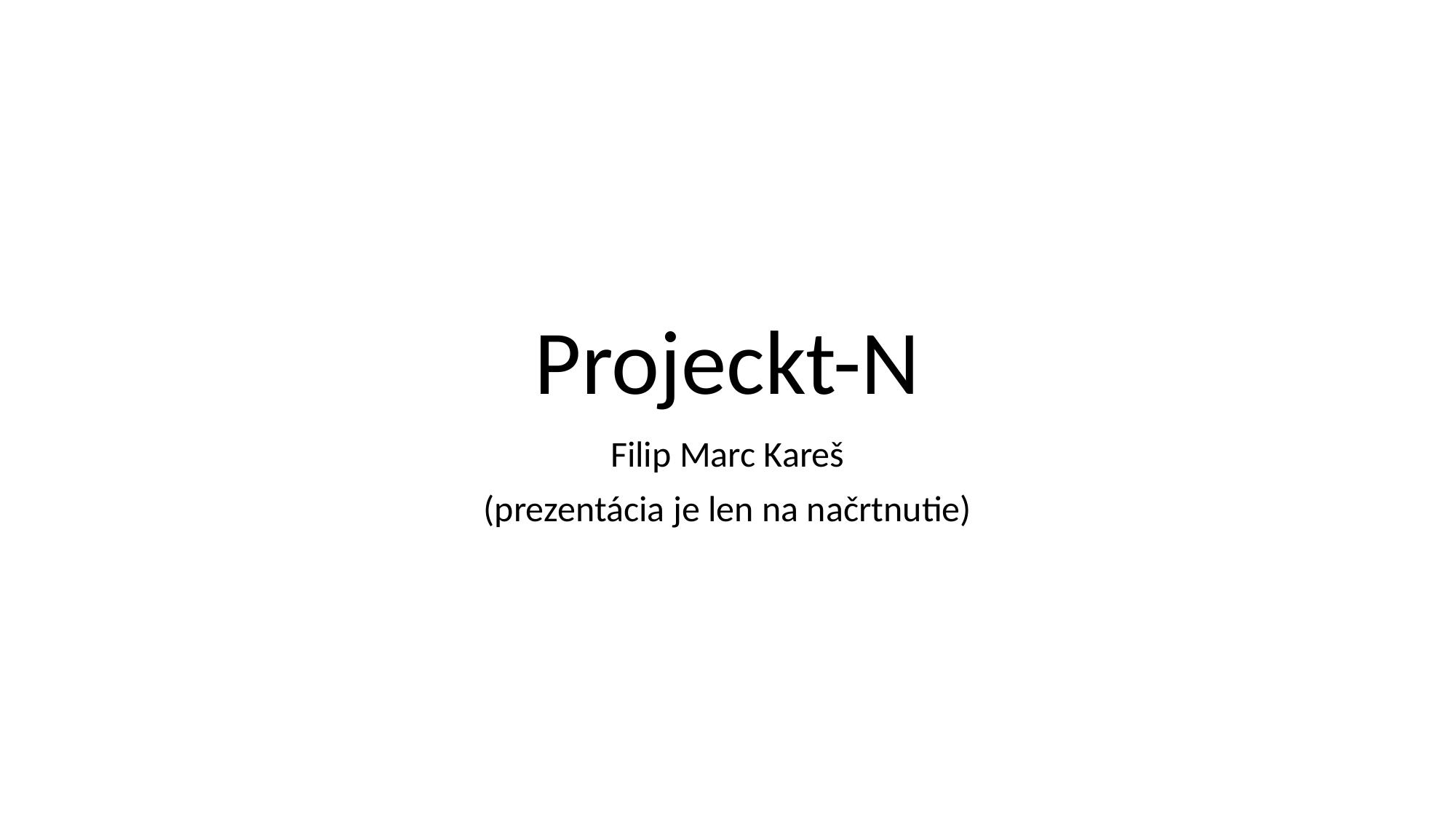

# Projeckt-N
Filip Marc Kareš
(prezentácia je len na načrtnutie)